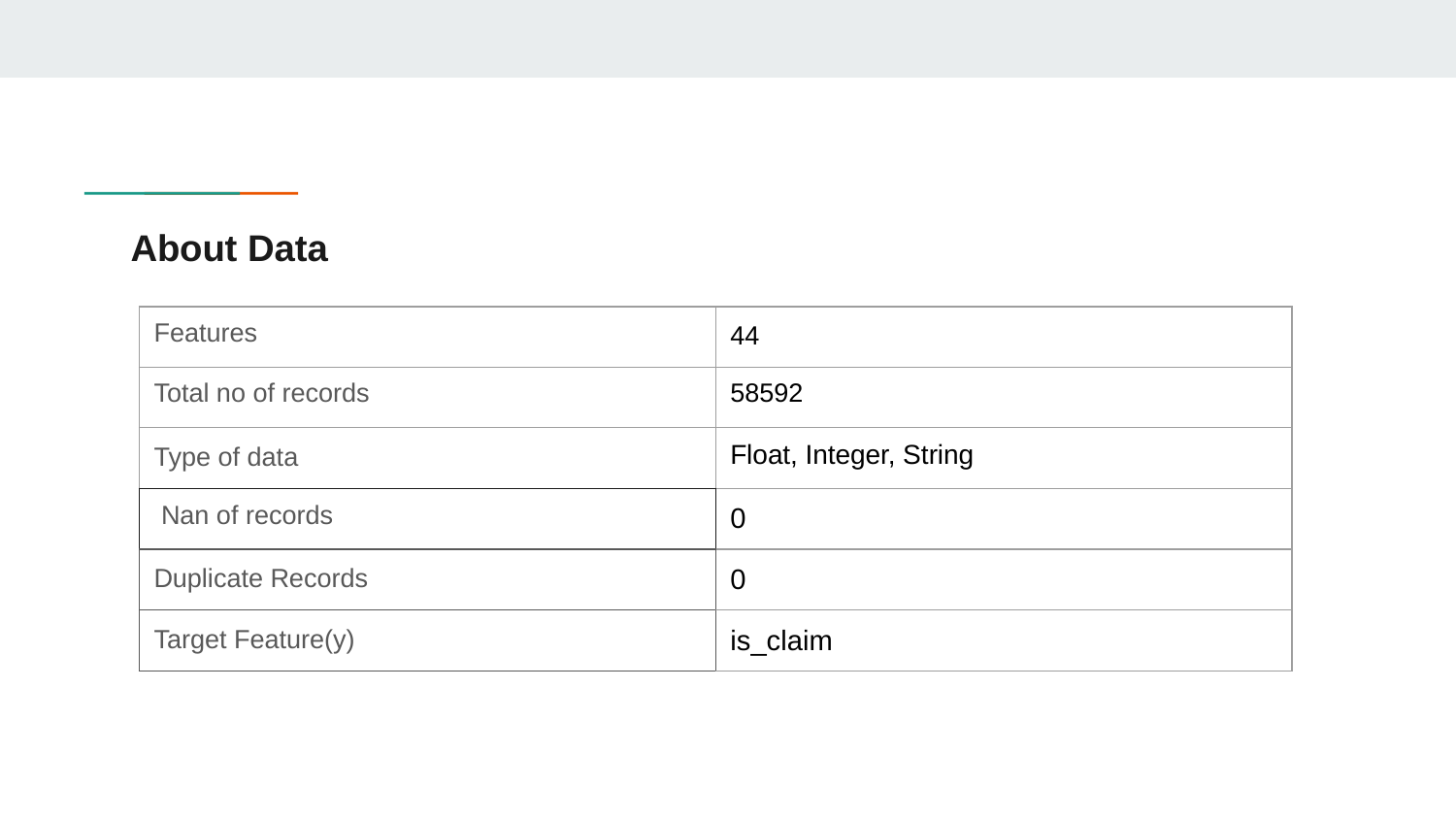

# About Data
| Features | 44 |
| --- | --- |
| Total no of records | 58592 |
| Type of data | Float, Integer, String |
| Nan of records | 0 |
| Duplicate Records | 0 |
| Target Feature(y) | is\_claim |